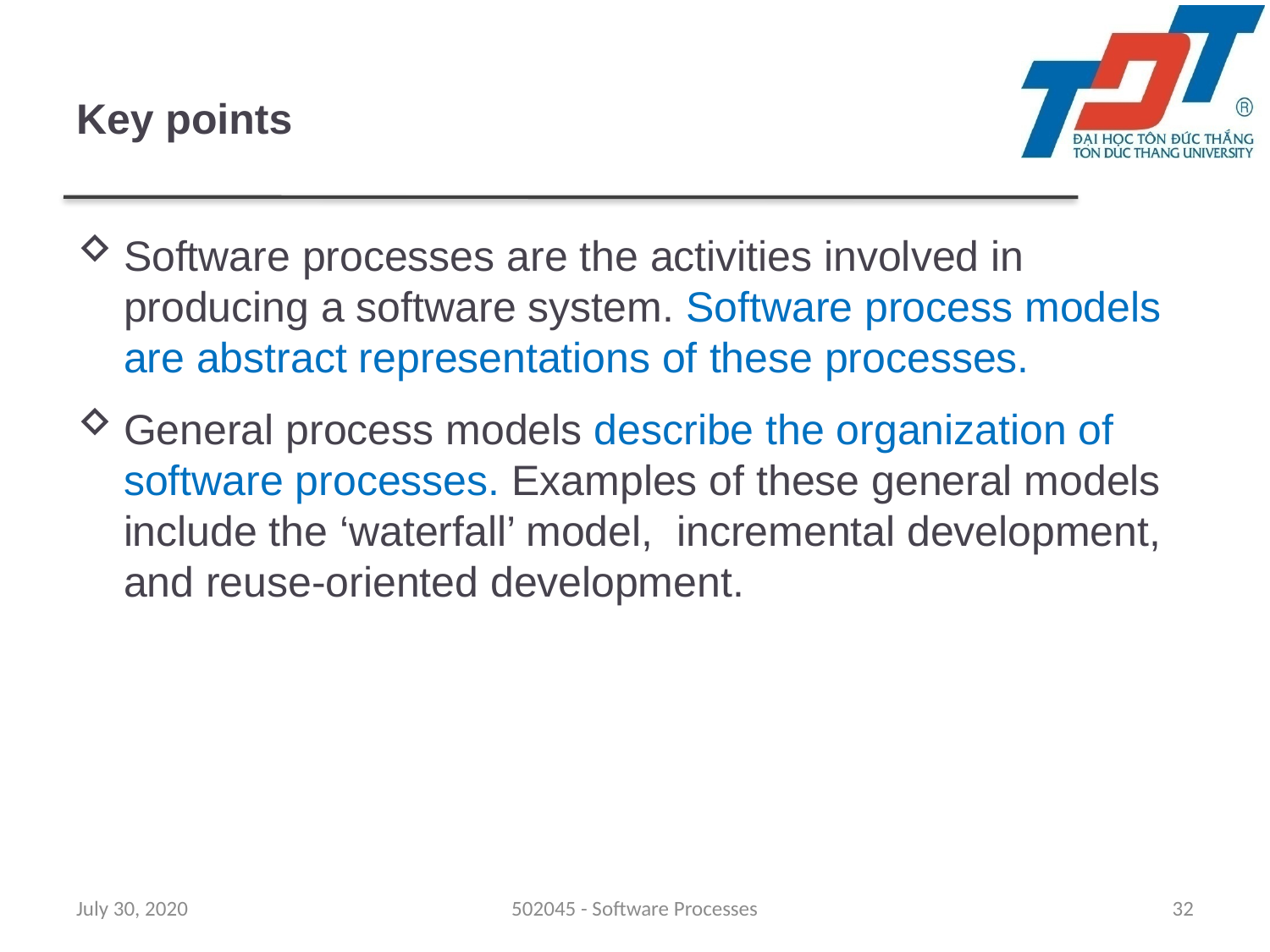

# Key points
Software processes are the activities involved in producing a software system. Software process models are abstract representations of these processes.
General process models describe the organization of software processes. Examples of these general models include the ‘waterfall’ model,  incremental development, and reuse-oriented development.
July 30, 2020
502045 - Software Processes
32